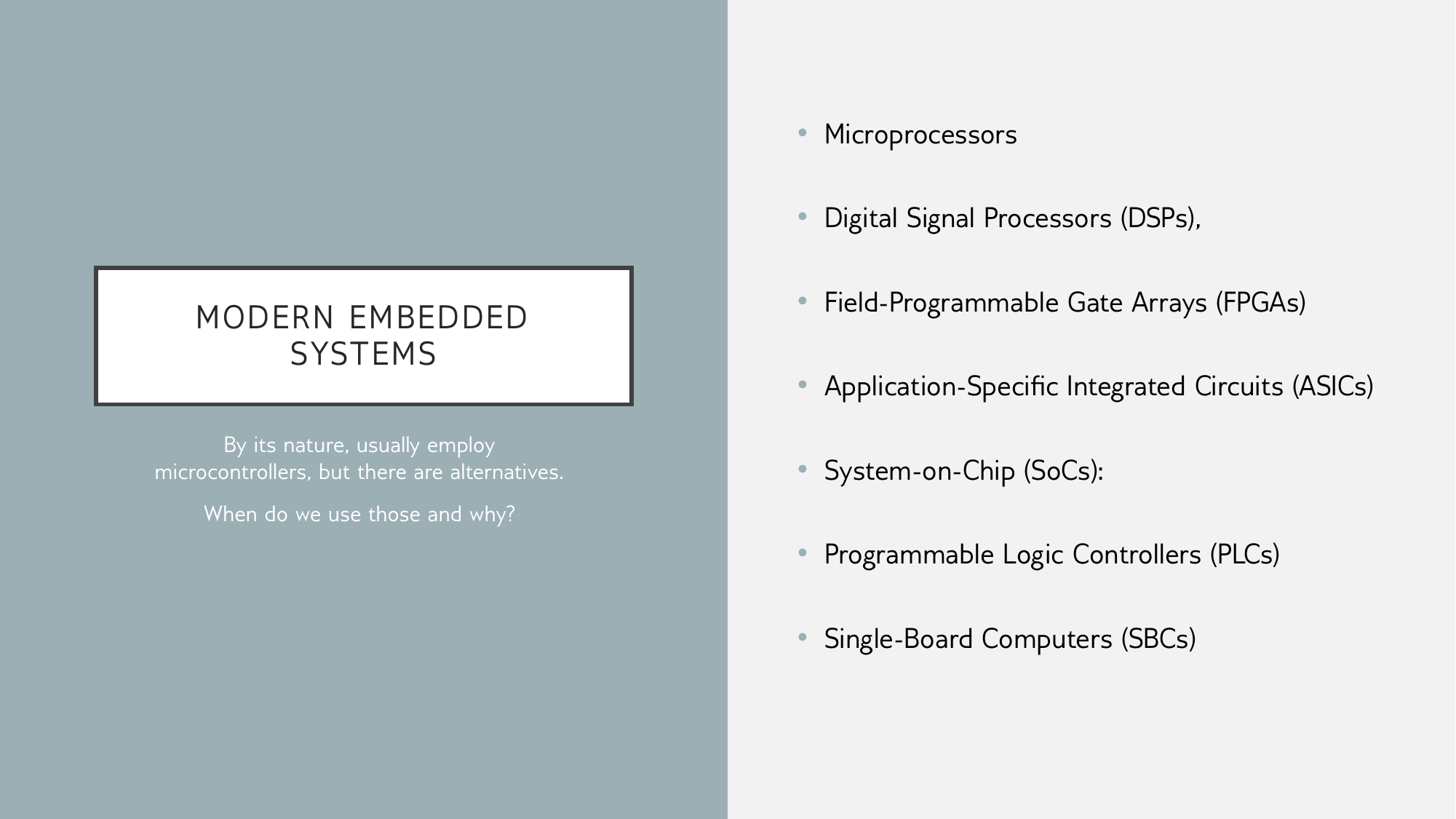

Microprocessors
Digital Signal Processors (DSPs),
Field-Programmable Gate Arrays (FPGAs)
Application-Specific Integrated Circuits (ASICs)
System-on-Chip (SoCs):
Programmable Logic Controllers (PLCs)
Single-Board Computers (SBCs)
# Modern embedded systems
By its nature, usually employ microcontrollers, but there are alternatives.
When do we use those and why?